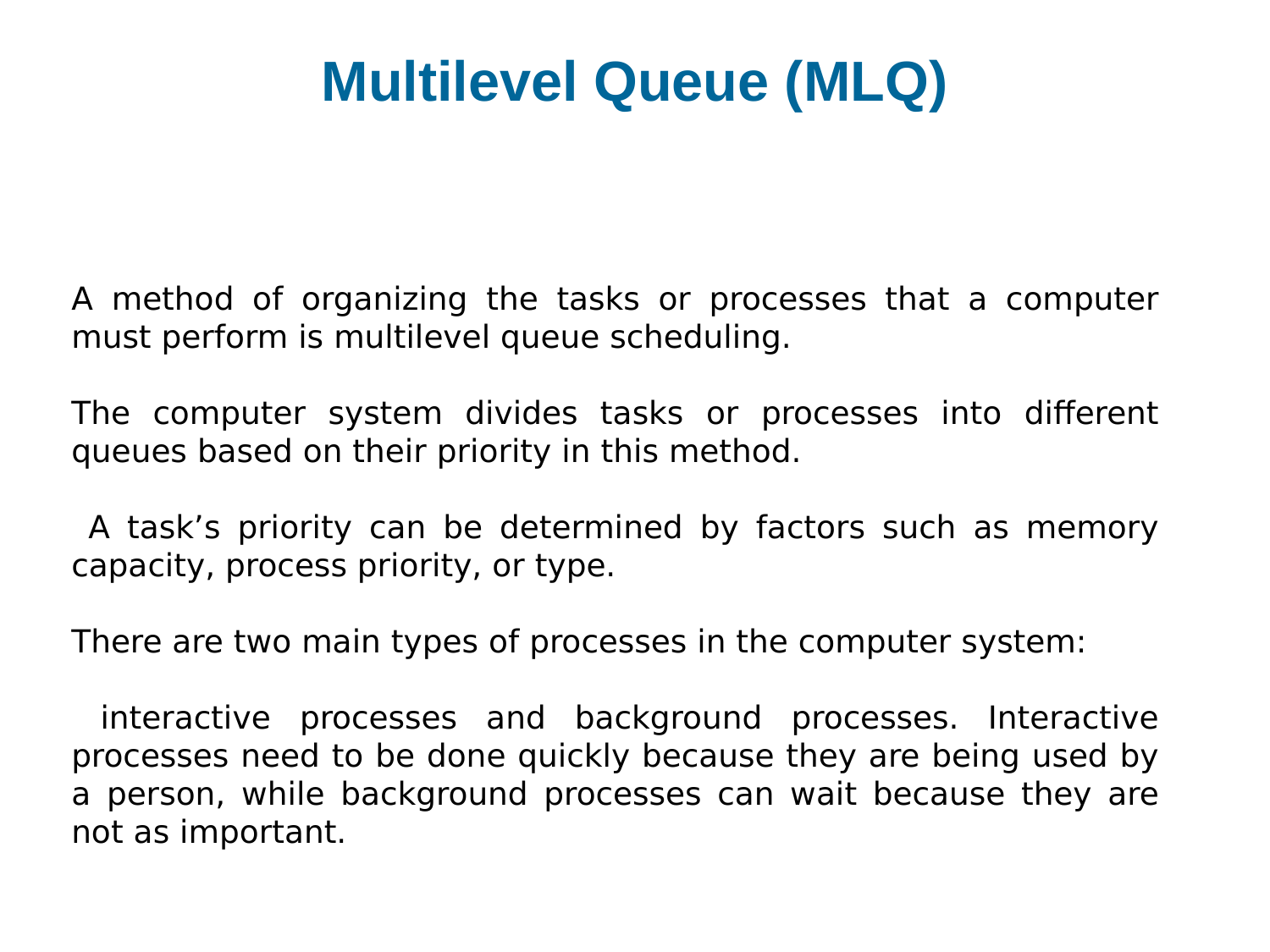

# Multilevel Queue (MLQ)
A method of organizing the tasks or processes that a computer must perform is multilevel queue scheduling.

The computer system divides tasks or processes into different queues based on their priority in this method.

 A task’s priority can be determined by factors such as memory capacity, process priority, or type.

There are two main types of processes in the computer system:

 interactive processes and background processes. Interactive processes need to be done quickly because they are being used by a person, while background processes can wait because they are not as important.